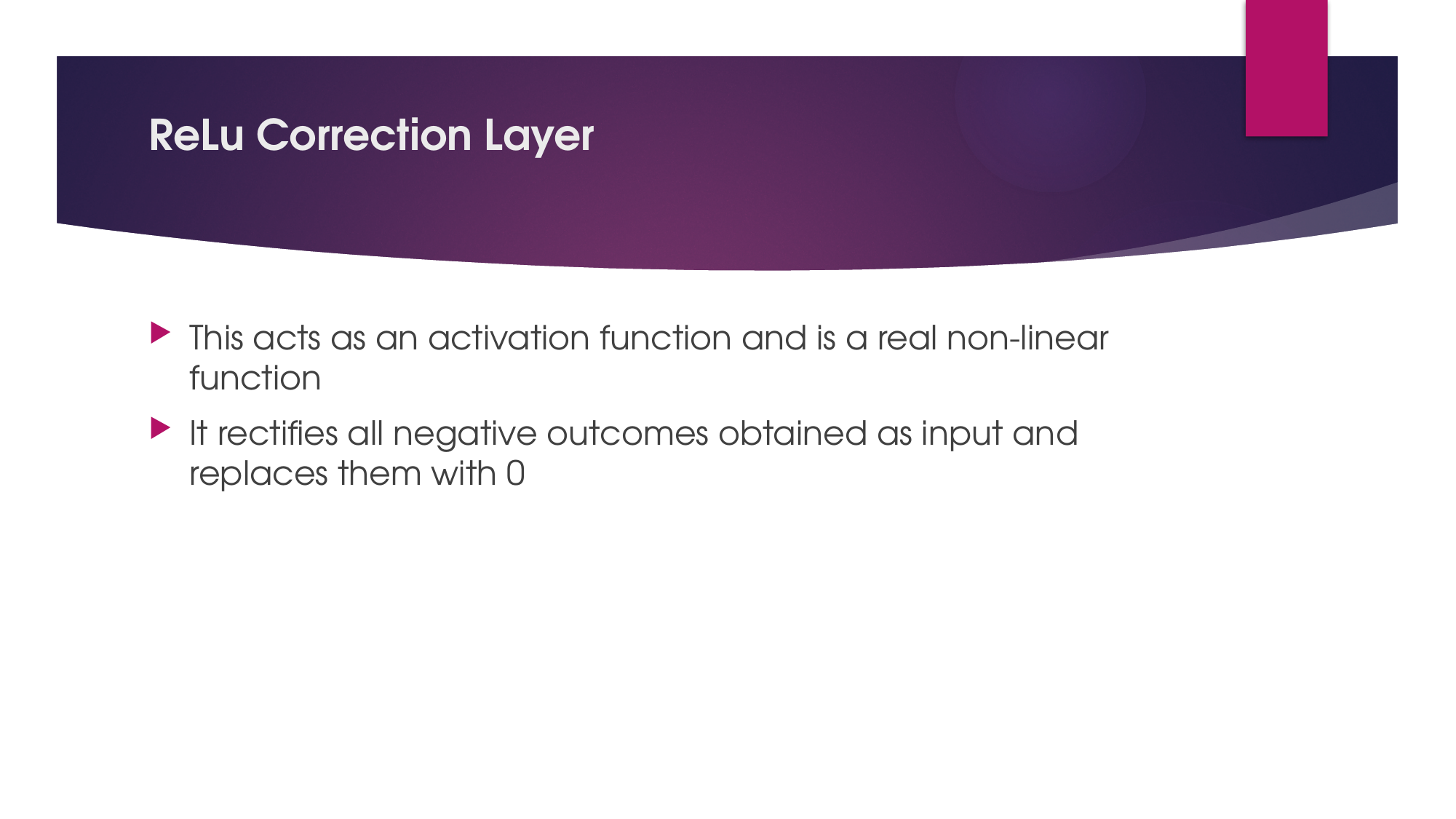

# ReLu Correction Layer
This acts as an activation function and is a real non-linear function
It rectifies all negative outcomes obtained as input and replaces them with 0